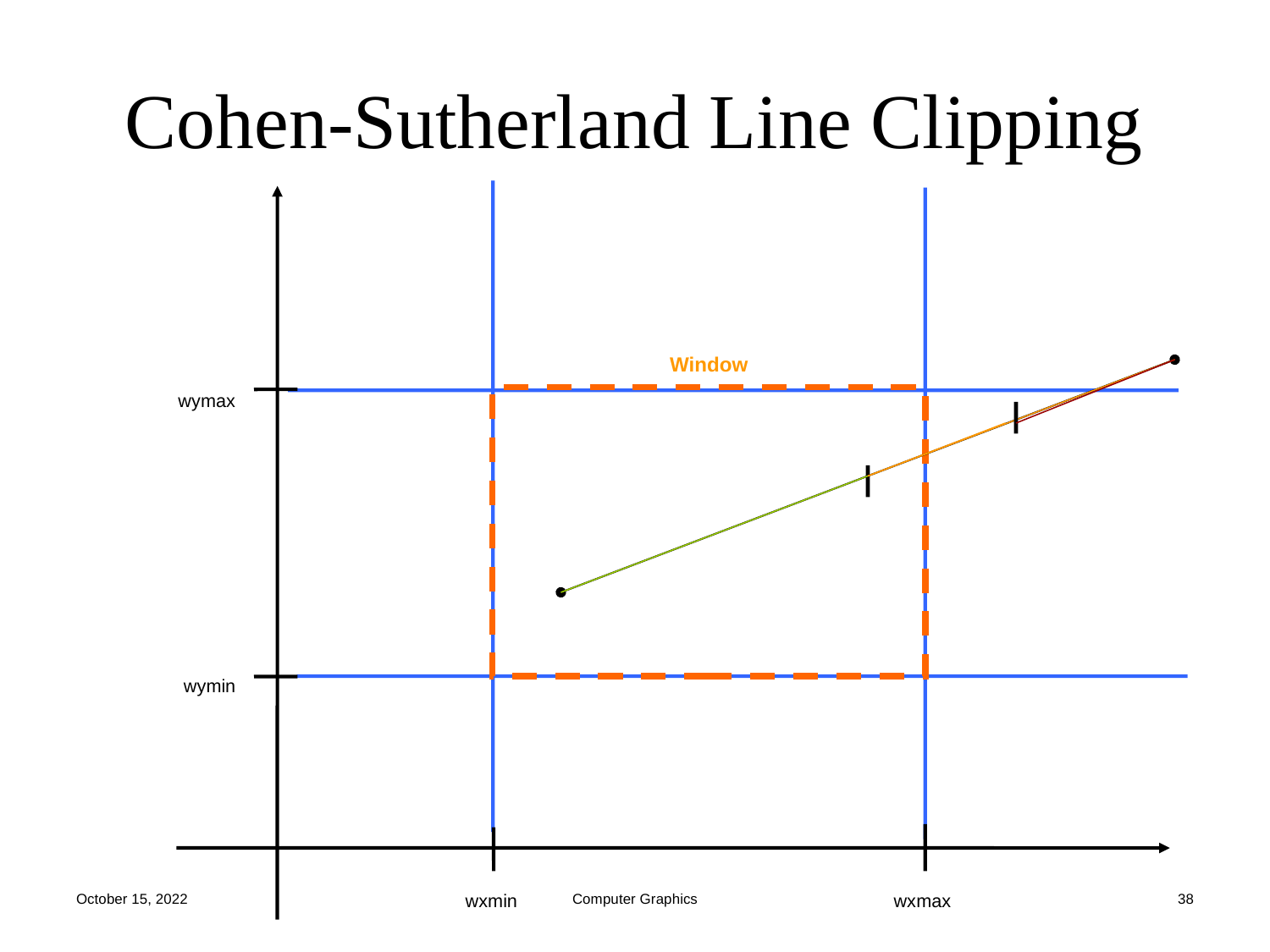

# Cohen-Sutherland Line Clipping

Window

wymax

wymin

wxmax
wxmin
October 15, 2022
Computer Graphics
38